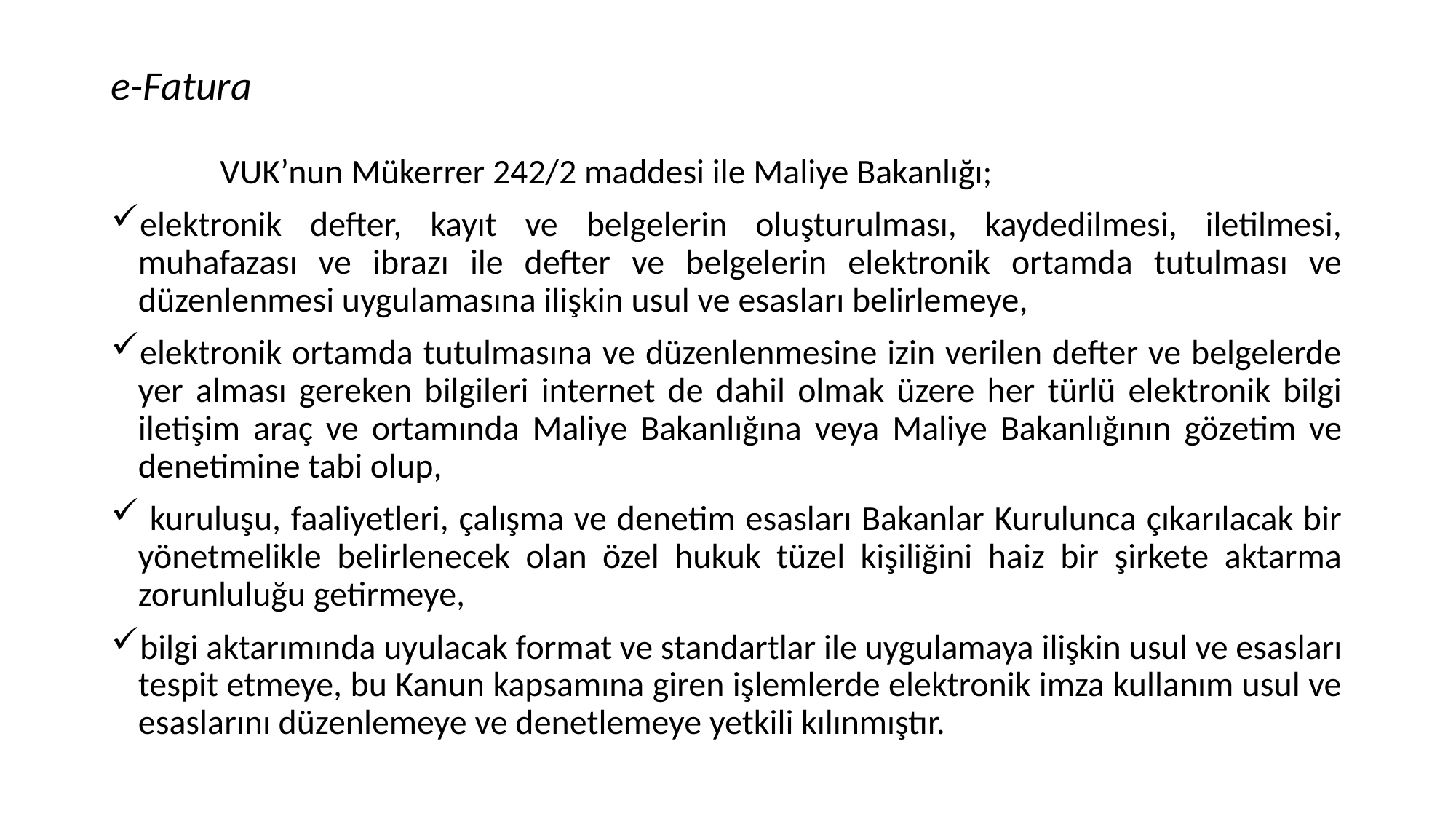

# e-Fatura
	VUK’nun Mükerrer 242/2 maddesi ile Maliye Bakanlığı;
elektronik defter, kayıt ve belgelerin oluşturulması, kaydedilmesi, iletilmesi, muhafazası ve ibrazı ile defter ve belgelerin elektronik ortamda tutulması ve düzenlenmesi uygulamasına ilişkin usul ve esasları belirlemeye,
elektronik ortamda tutulmasına ve düzenlenmesine izin verilen defter ve belgelerde yer alması gereken bilgileri internet de dahil olmak üzere her türlü elektronik bilgi iletişim araç ve ortamında Maliye Bakanlığına veya Maliye Bakanlığının gözetim ve denetimine tabi olup,
 kuruluşu, faaliyetleri, çalışma ve denetim esasları Bakanlar Kurulunca çıkarılacak bir yönetmelikle belirlenecek olan özel hukuk tüzel kişiliğini haiz bir şirkete aktarma zorunluluğu getirmeye,
bilgi aktarımında uyulacak format ve standartlar ile uygulamaya ilişkin usul ve esasları tespit etmeye, bu Kanun kapsamına giren işlemlerde elektronik imza kullanım usul ve esaslarını düzenlemeye ve denetlemeye yetkili kılınmıştır.